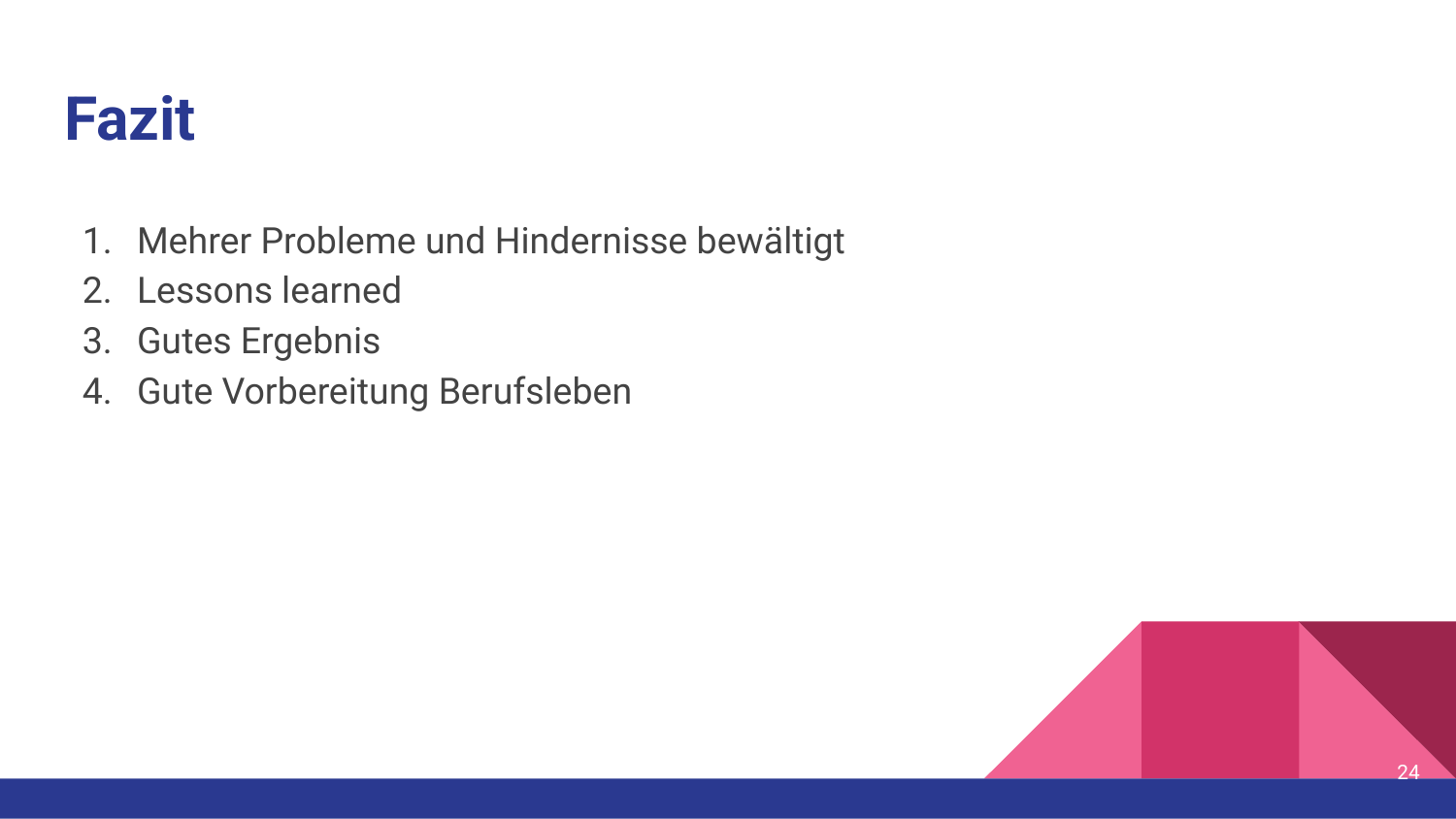

# Fazit
Mehrer Probleme und Hindernisse bewältigt
Lessons learned
Gutes Ergebnis
Gute Vorbereitung Berufsleben
24